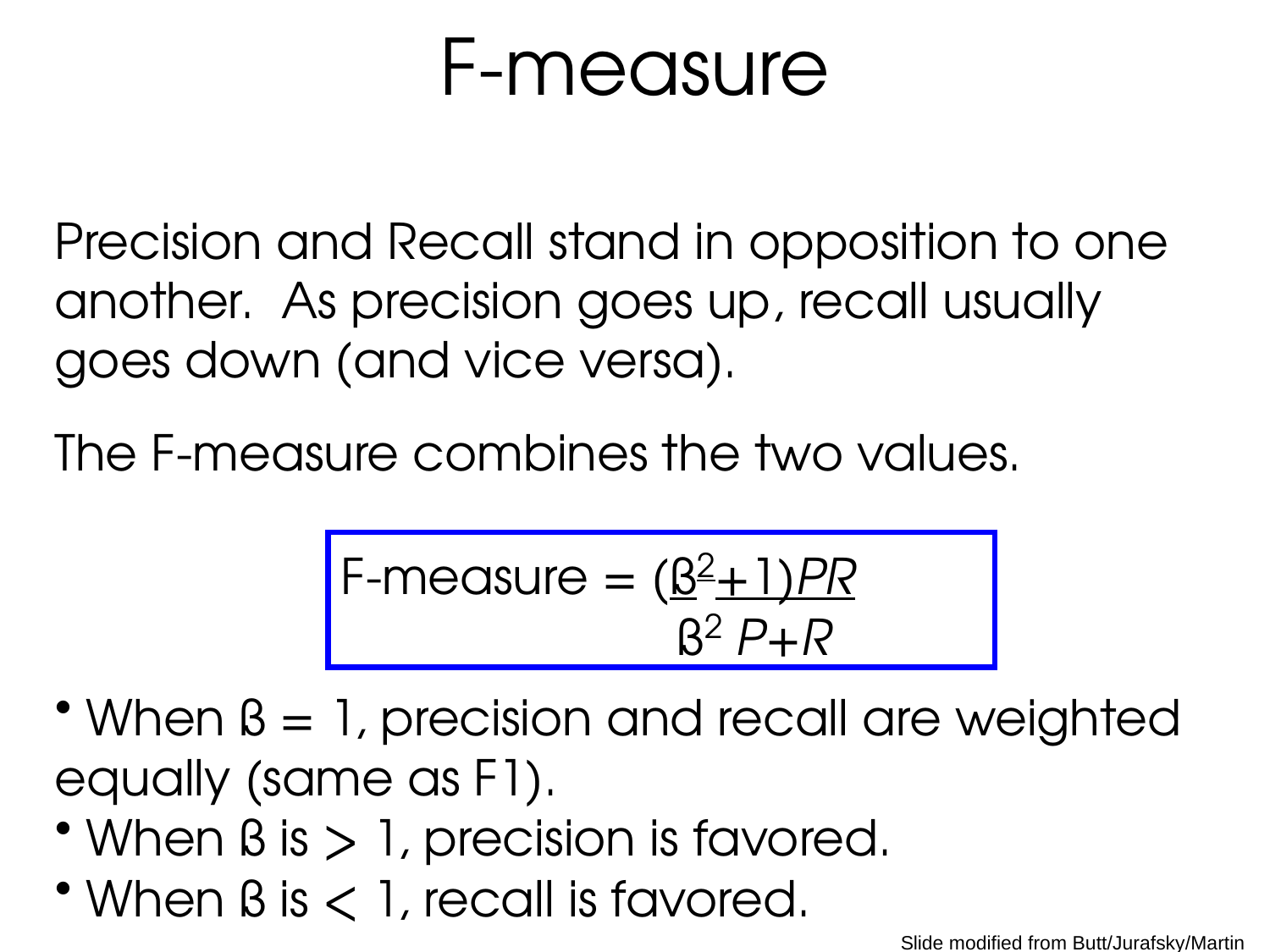

# F-measure
Precision and Recall stand in opposition to one another.  As precision goes up, recall usually goes down (and vice versa).
The F-measure combines the two values.
F-measure = (ß2+1)PR
		      ß2 P+R
 When ß = 1, precision and recall are weighted
equally (same as F1).
 When ß is > 1, precision is favored.
 When ß is < 1, recall is favored.
Slide modified from Butt/Jurafsky/Martin